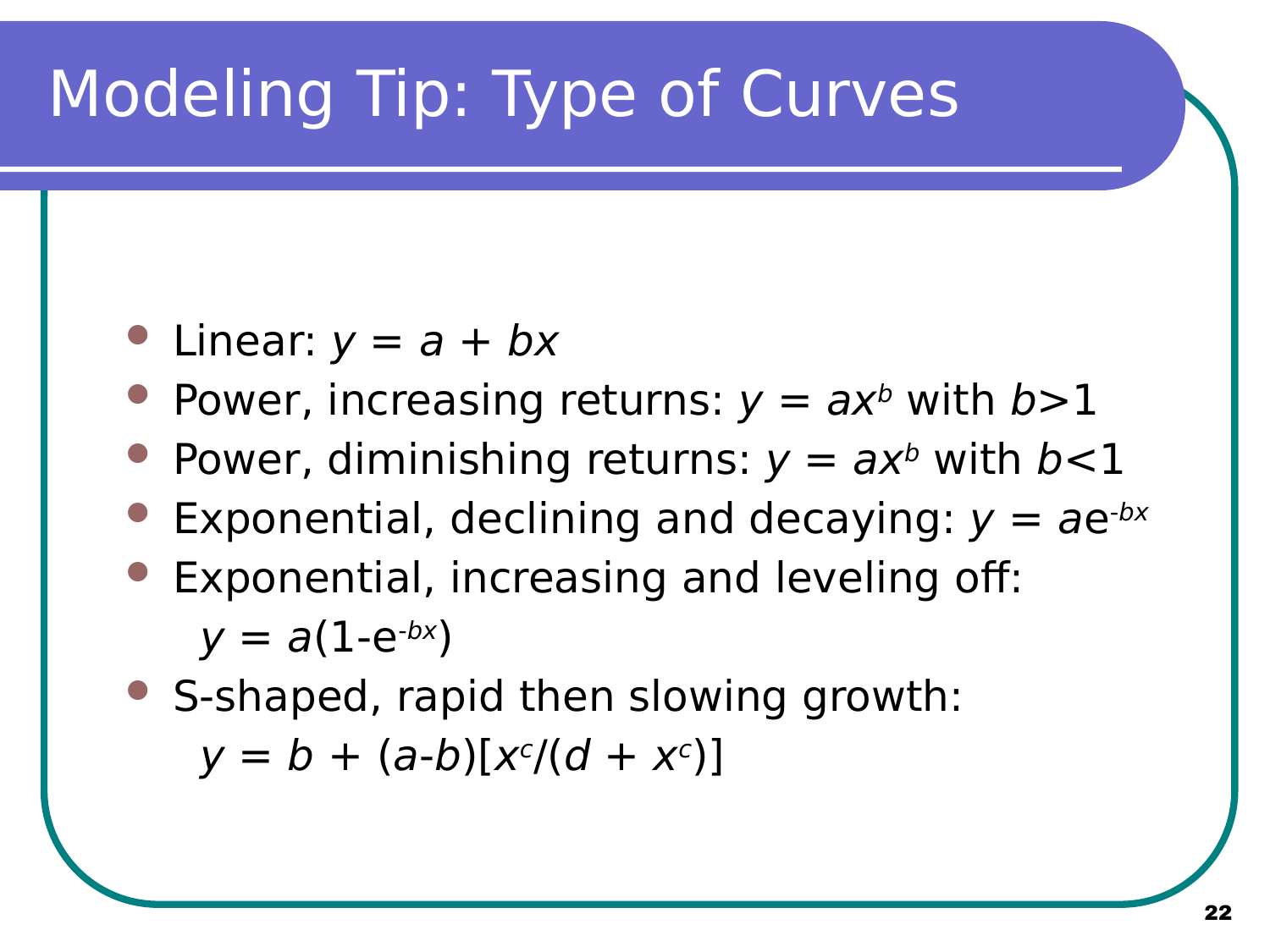

# Modeling Tip: Type of Curves
Linear: y = a + bx
Power, increasing returns: y = axb with b>1
Power, diminishing returns: y = axb with b<1
Exponential, declining and decaying: y = ae-bx
Exponential, increasing and leveling off:
	  y = a(1-e-bx)
S-shaped, rapid then slowing growth:
	  y = b + (a-b)[xc/(d + xc)]
22